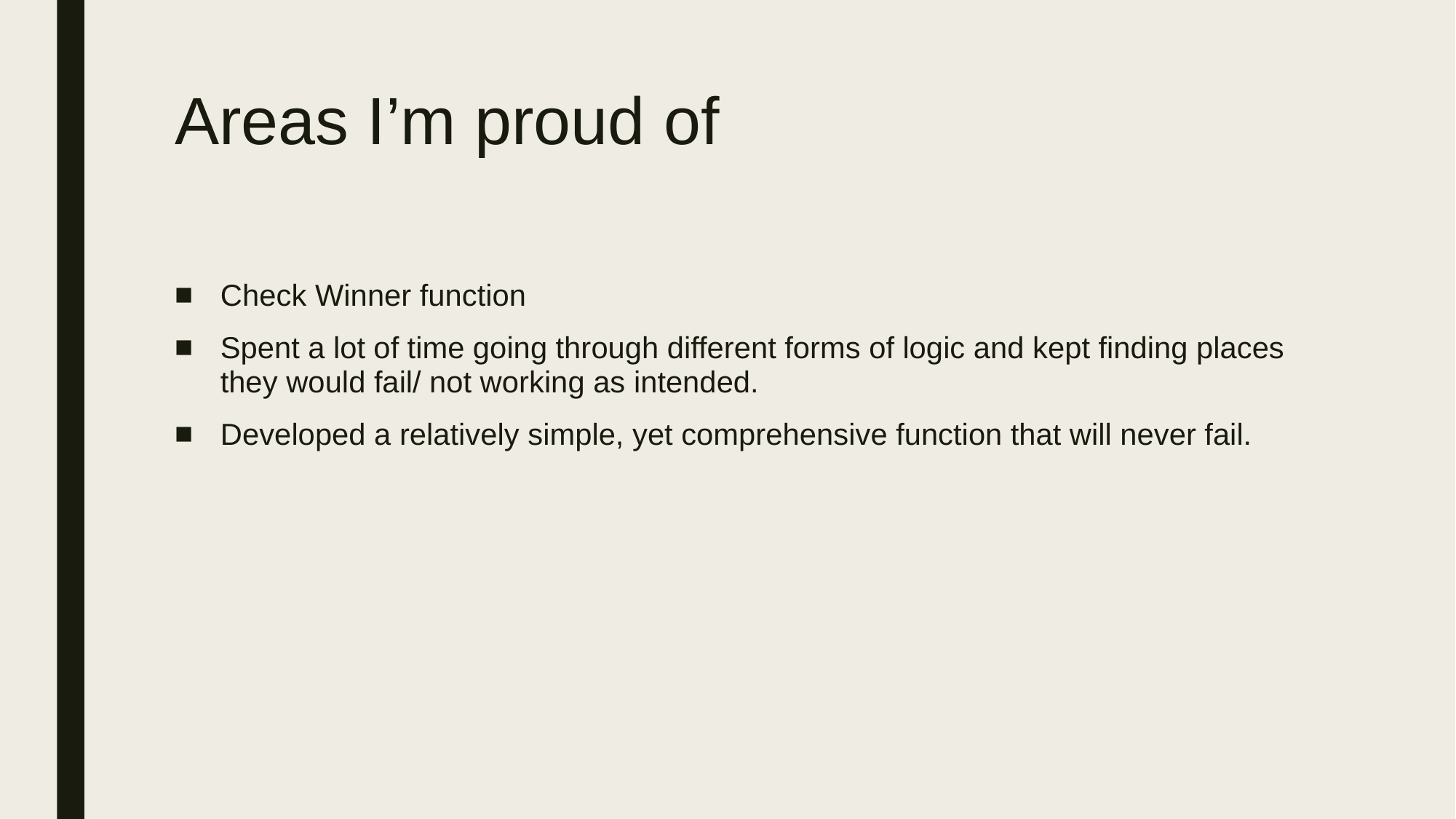

# Areas I’m proud of
Check Winner function
Spent a lot of time going through different forms of logic and kept finding places they would fail/ not working as intended.
Developed a relatively simple, yet comprehensive function that will never fail.